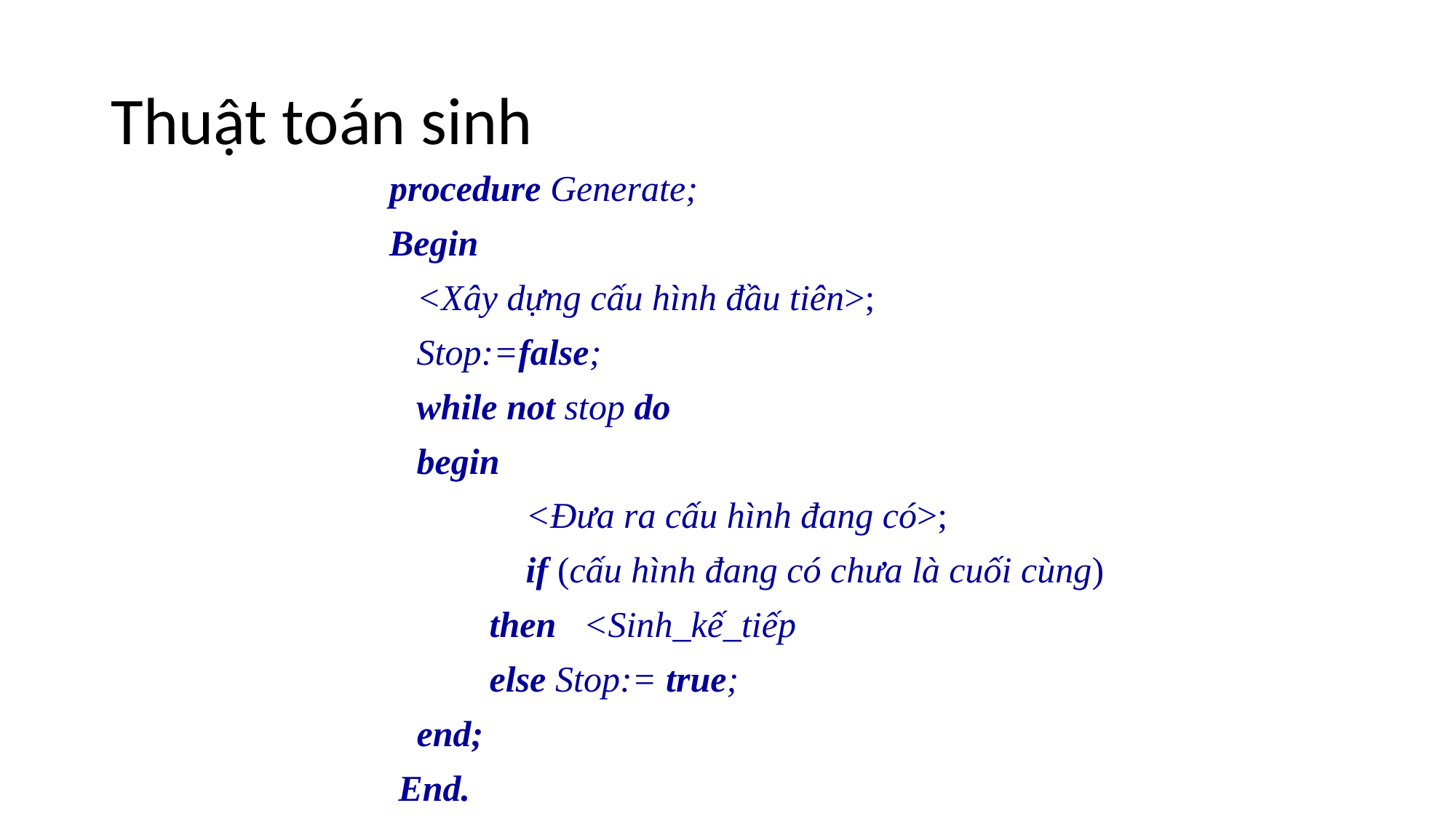

# Thuật toán sinh
procedure Generate;
Begin
	<Xây dựng cấu hình đầu tiên>;
	Stop:=false;
	while not stop do
	begin
		<Đưa ra cấu hình đang có>;
		if (cấu hình đang có chưa là cuối cùng)
           then   <Sinh_kế_tiếp
           else Stop:= true;
	end;
 End.